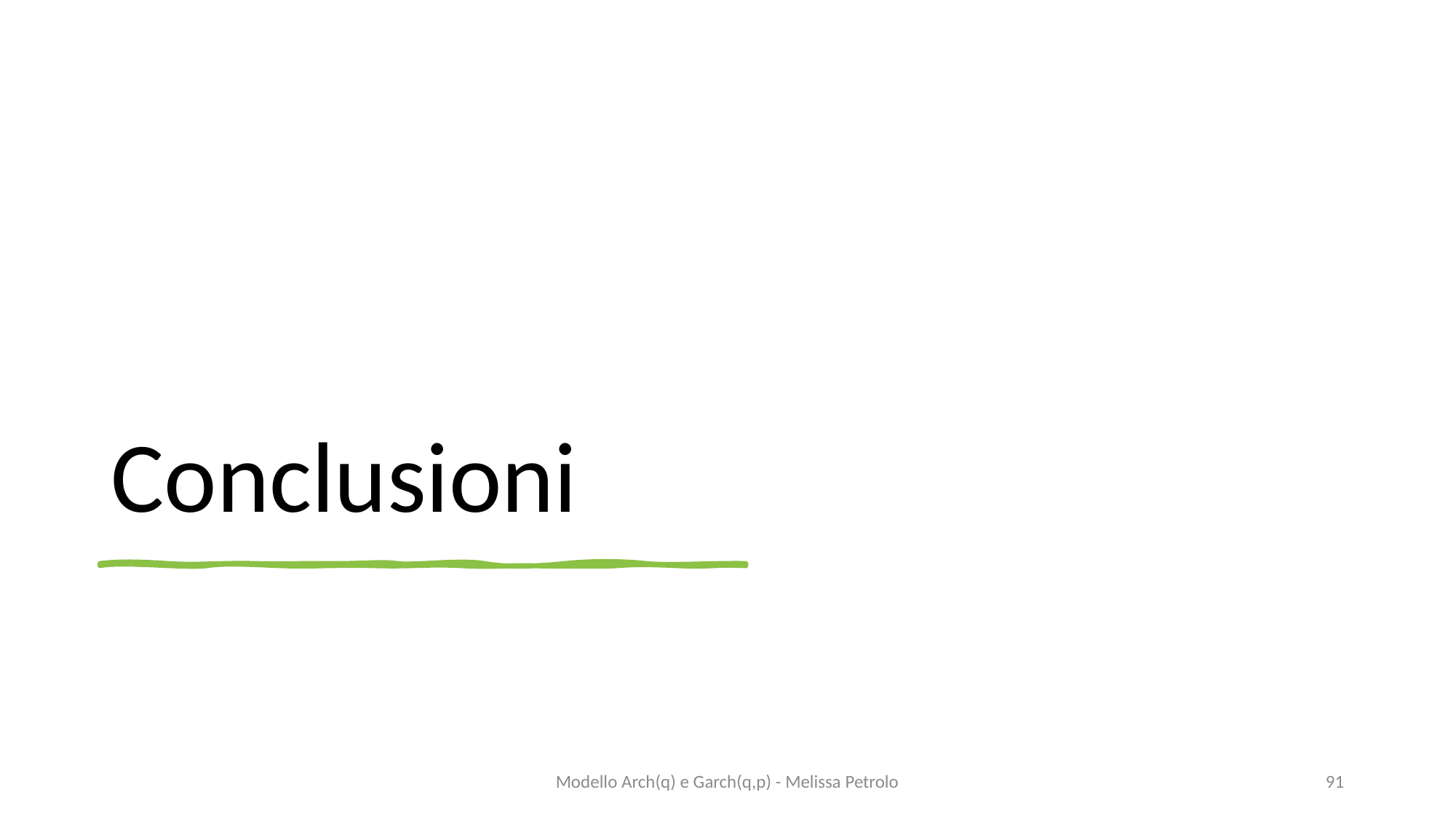

# Conclusioni

Modello Arch(q) e Garch(q,p) - Melissa Petrolo
91